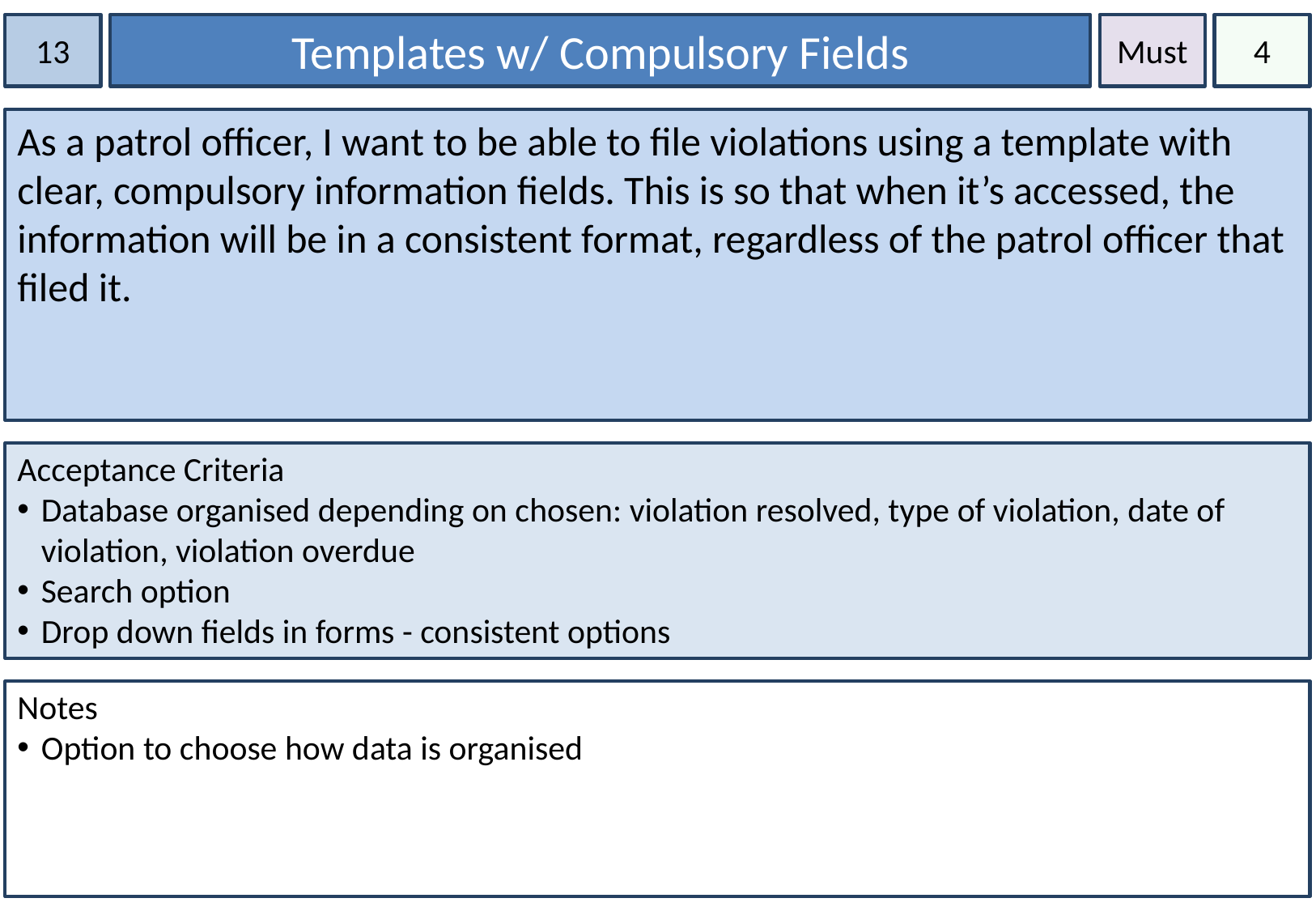

13
Templates w/ Compulsory Fields
Must
4
As a patrol officer, I want to be able to file violations using a template with clear, compulsory information fields. This is so that when it’s accessed, the information will be in a consistent format, regardless of the patrol officer that filed it.
Acceptance Criteria
Database organised depending on chosen: violation resolved, type of violation, date of violation, violation overdue
Search option
Drop down fields in forms - consistent options

Notes
Option to choose how data is organised